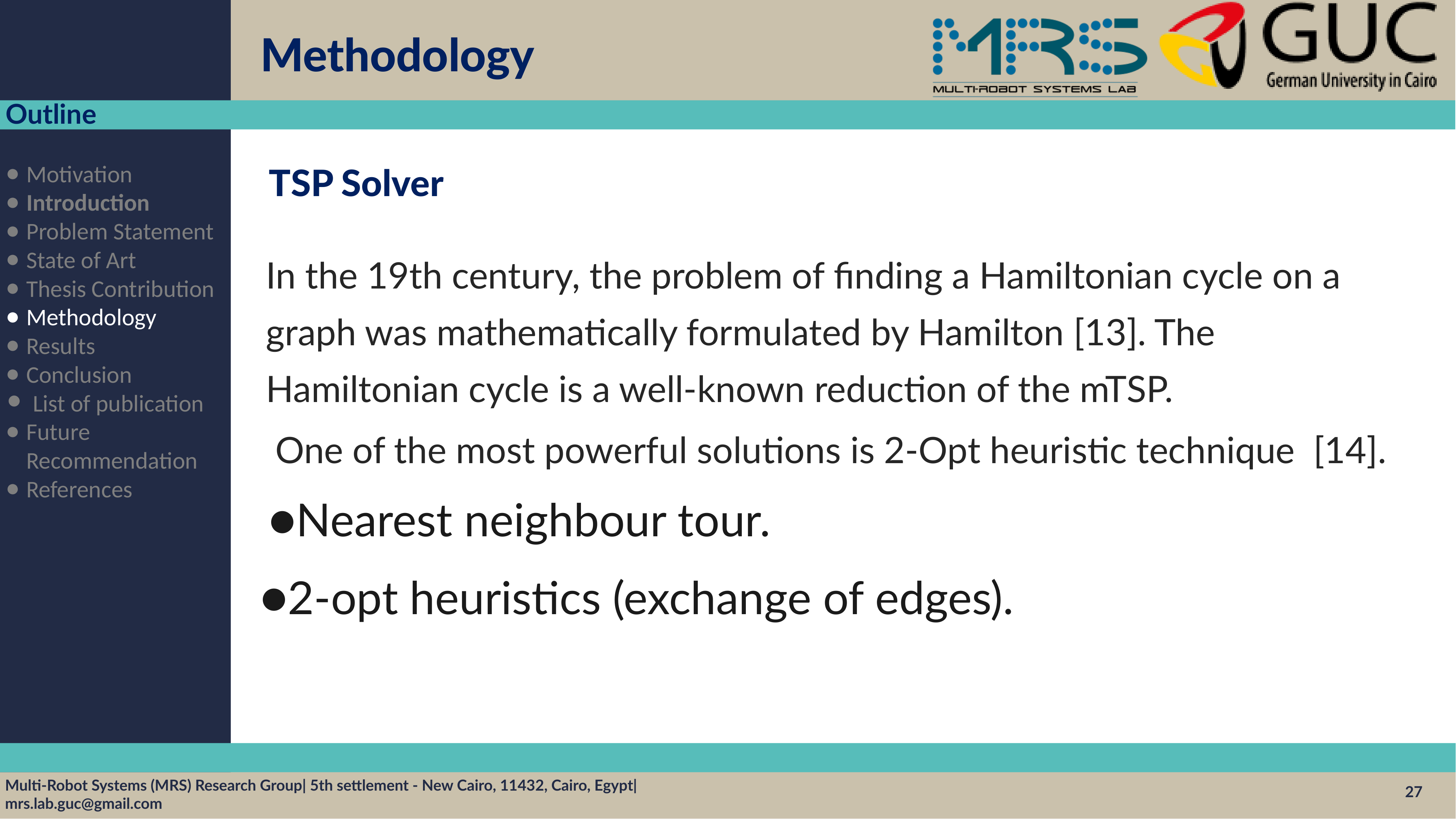

# Methodology
Outline
Motivation
Introduction
Problem Statement
State of Art
Thesis Contribution
Methodology
Results
Conclusion
List of publication
Future Recommendation
References

TSP Solver
In the 19th century, the problem of finding a Hamiltonian cycle on a graph was mathematically formulated by Hamilton [13]. The Hamiltonian cycle is a well-known reduction of the mTSP.
 One of the most powerful solutions is 2-Opt heuristic technique  [14].

Nearest neighbour tour.
2-opt heuristics (exchange of edges).

27